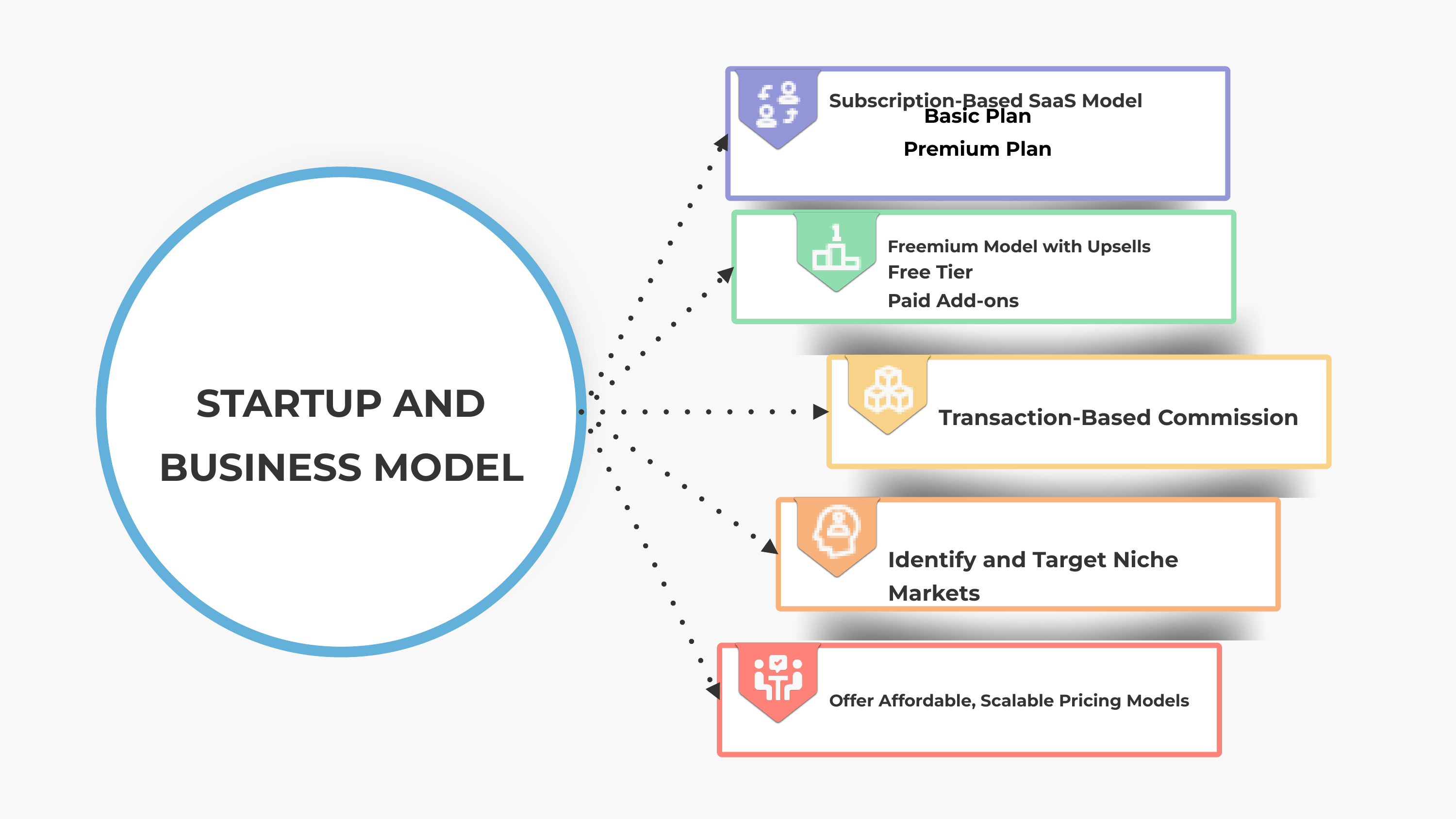

Basic Plan
Premium Plan

Subscription-Based SaaS Model

Freemium Model with Upsells
Free Tier
Paid Add-ons

STARTUP AND BUSINESS MODEL

Transaction-Based Commission

Identify and Target Niche Markets

Offer Affordable, Scalable Pricing Models